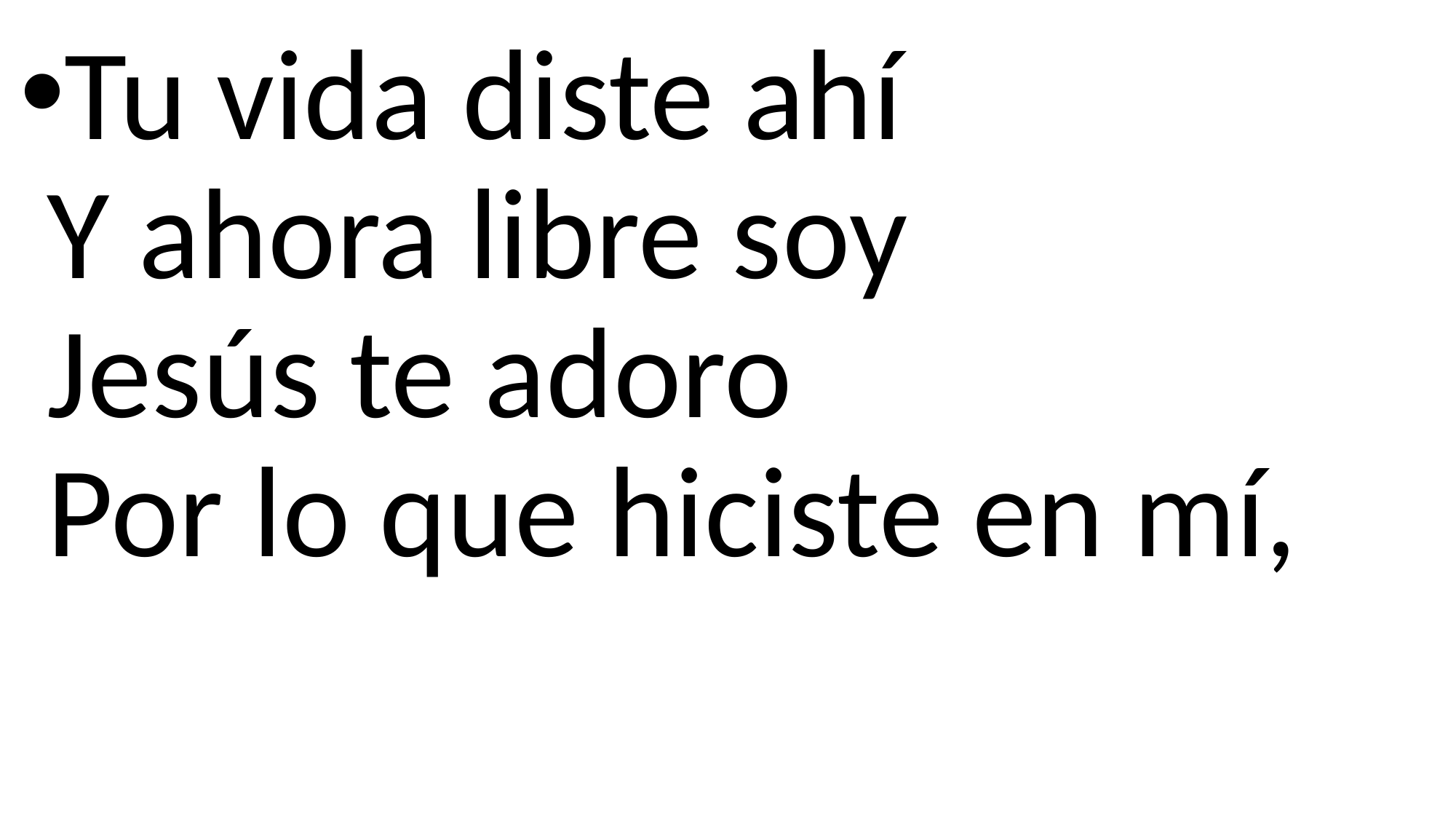

Tu vida diste ahí
Y ahora libre soy
Jesús te adoro
Por lo que hiciste en mí,